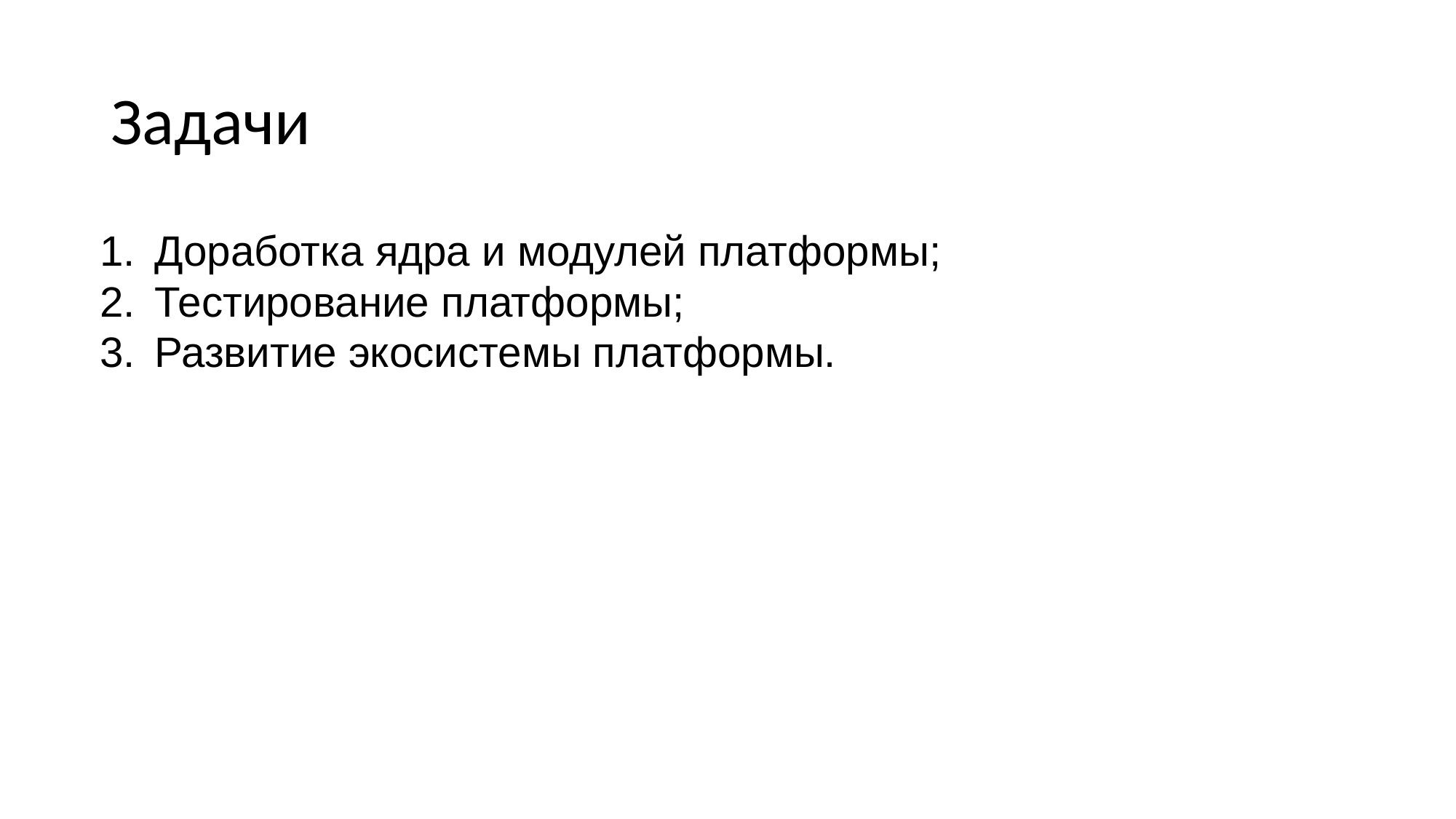

Задачи
Доработка ядра и модулей платформы;
Тестирование платформы;
Развитие экосистемы платформы.